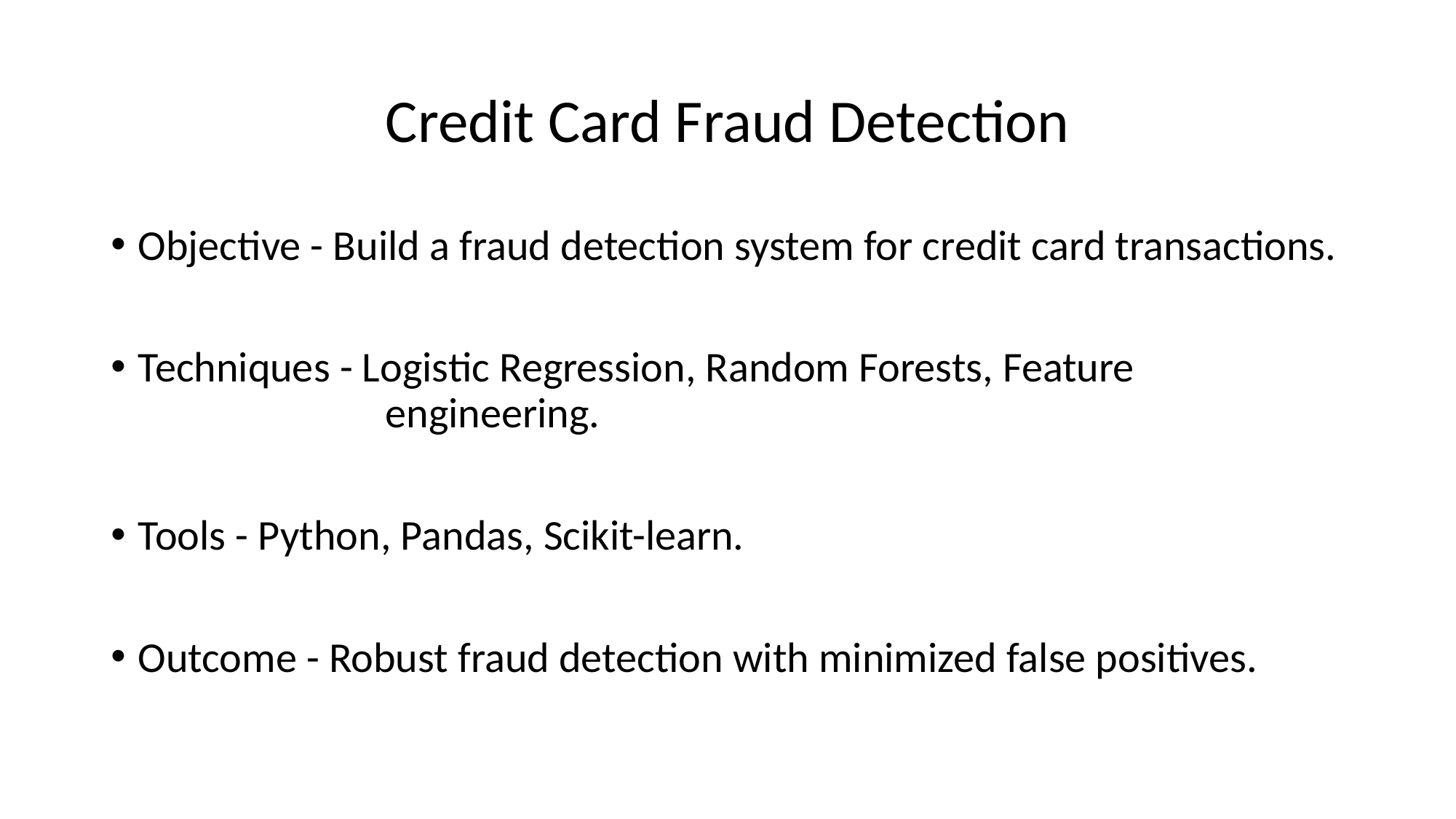

# Credit Card Fraud Detection
Objective - Build a fraud detection system for credit card transactions.

Techniques - Logistic Regression, Random Forests, Feature 		 		   engineering.

Tools - Python, Pandas, Scikit-learn.

Outcome - Robust fraud detection with minimized false positives.